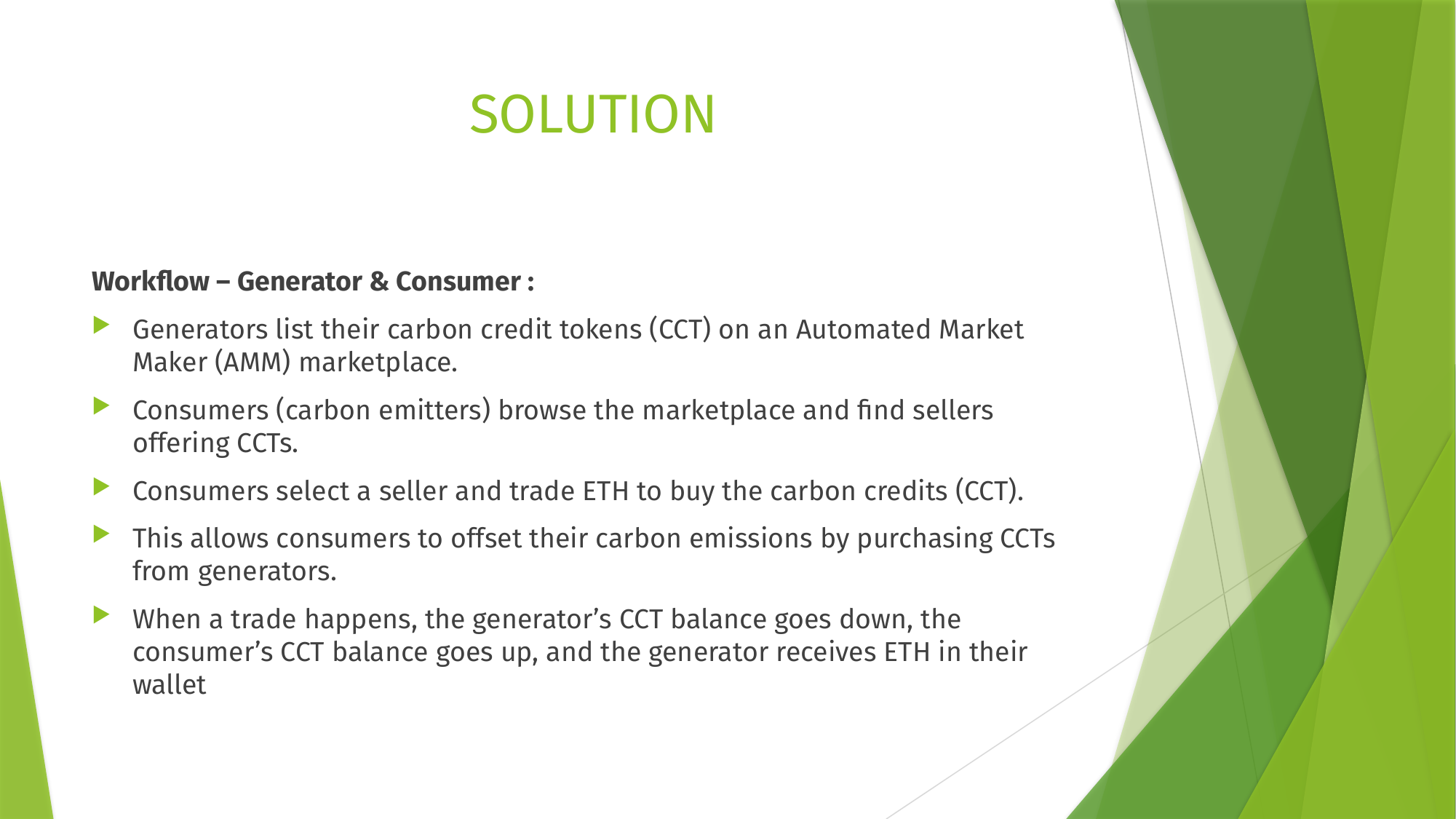

# SOLUTION
Workflow – Generator & Consumer :
Generators list their carbon credit tokens (CCT) on an Automated Market Maker (AMM) marketplace.
Consumers (carbon emitters) browse the marketplace and find sellers offering CCTs.
Consumers select a seller and trade ETH to buy the carbon credits (CCT).
This allows consumers to offset their carbon emissions by purchasing CCTs from generators.
When a trade happens, the generator’s CCT balance goes down, the consumer’s CCT balance goes up, and the generator receives ETH in their wallet